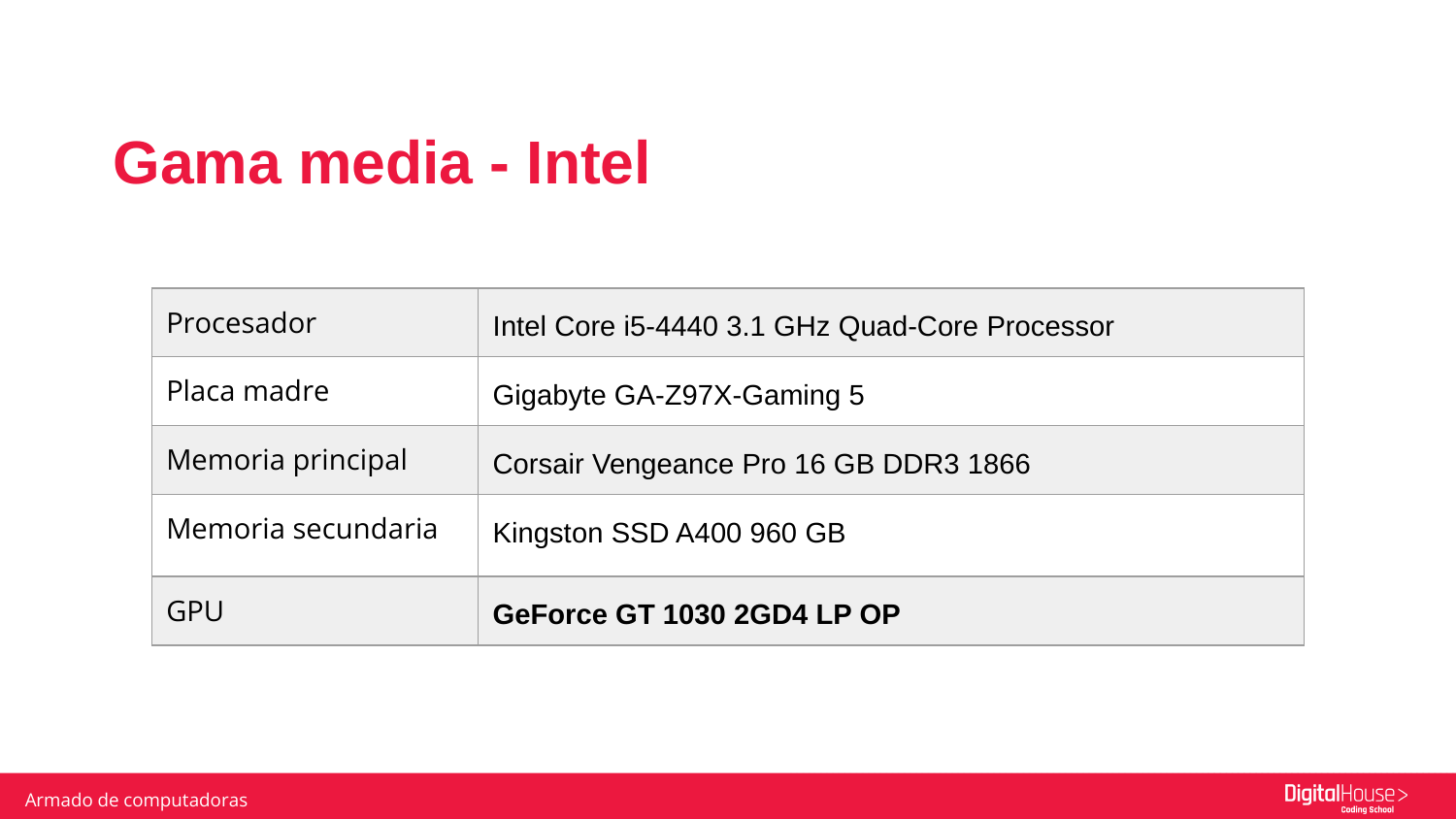

Gama media - Intel

| Procesador | Intel Core i5-4440 3.1 GHz Quad-Core Processor |
| --- | --- |
| Placa madre | Gigabyte GA-Z97X-Gaming 5 |
| Memoria principal | Corsair Vengeance Pro 16 GB DDR3 1866 |
| Memoria secundaria | Kingston SSD A400 960 GB |
| GPU | GeForce GT 1030 2GD4 LP OP |